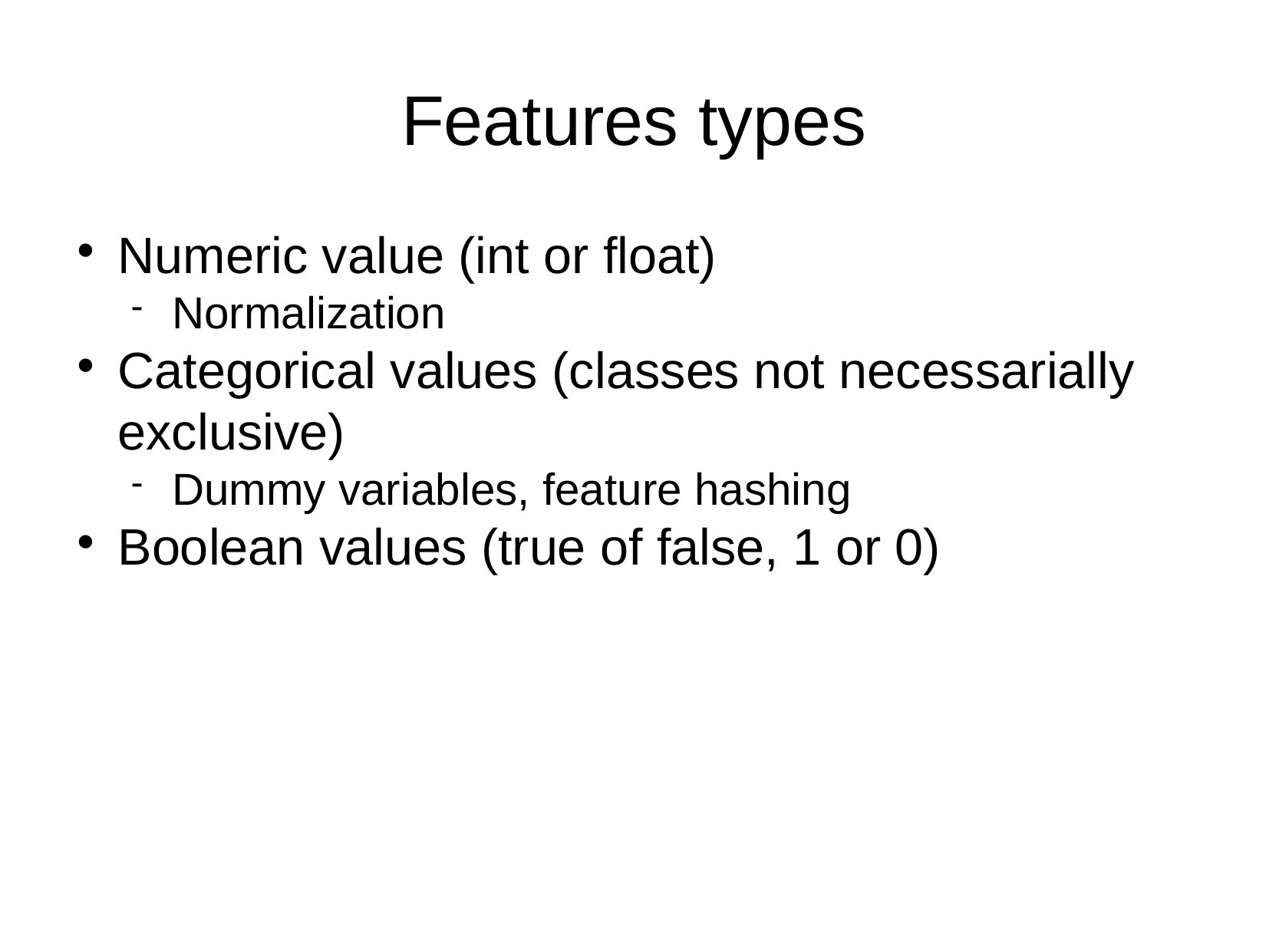

Features types
Numeric value (int or float)
Normalization
Categorical values (classes not necessarially exclusive)
Dummy variables, feature hashing
Boolean values (true of false, 1 or 0)